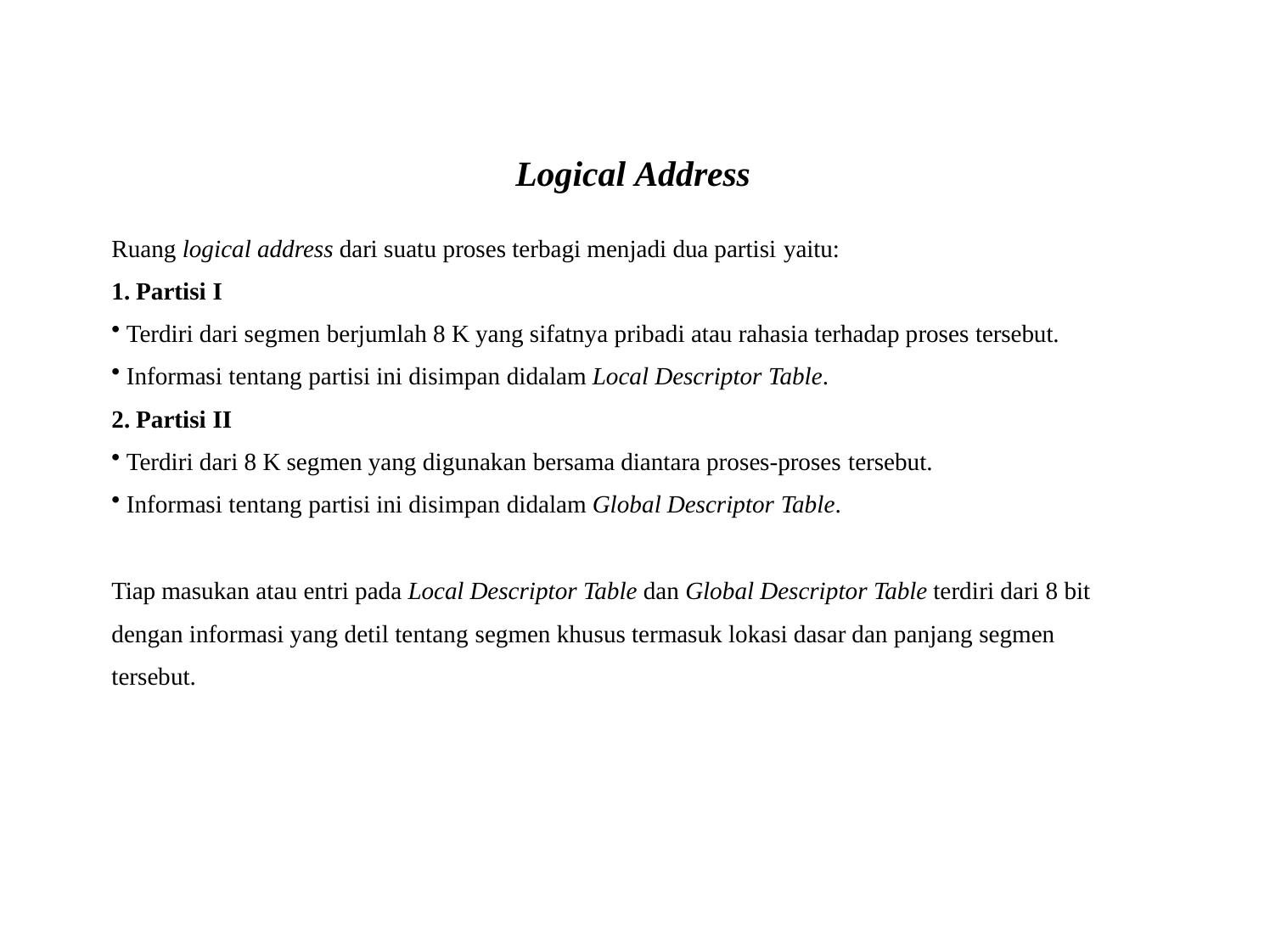

# Logical Address
Ruang logical address dari suatu proses terbagi menjadi dua partisi yaitu:
1. Partisi I
Terdiri dari segmen berjumlah 8 K yang sifatnya pribadi atau rahasia terhadap proses tersebut.
Informasi tentang partisi ini disimpan didalam Local Descriptor Table.
2. Partisi II
Terdiri dari 8 K segmen yang digunakan bersama diantara proses-proses tersebut.
Informasi tentang partisi ini disimpan didalam Global Descriptor Table.

Tiap masukan atau entri pada Local Descriptor Table dan Global Descriptor Table terdiri dari 8 bit  dengan informasi yang detil tentang segmen khusus termasuk lokasi dasar dan panjang segmen tersebut.